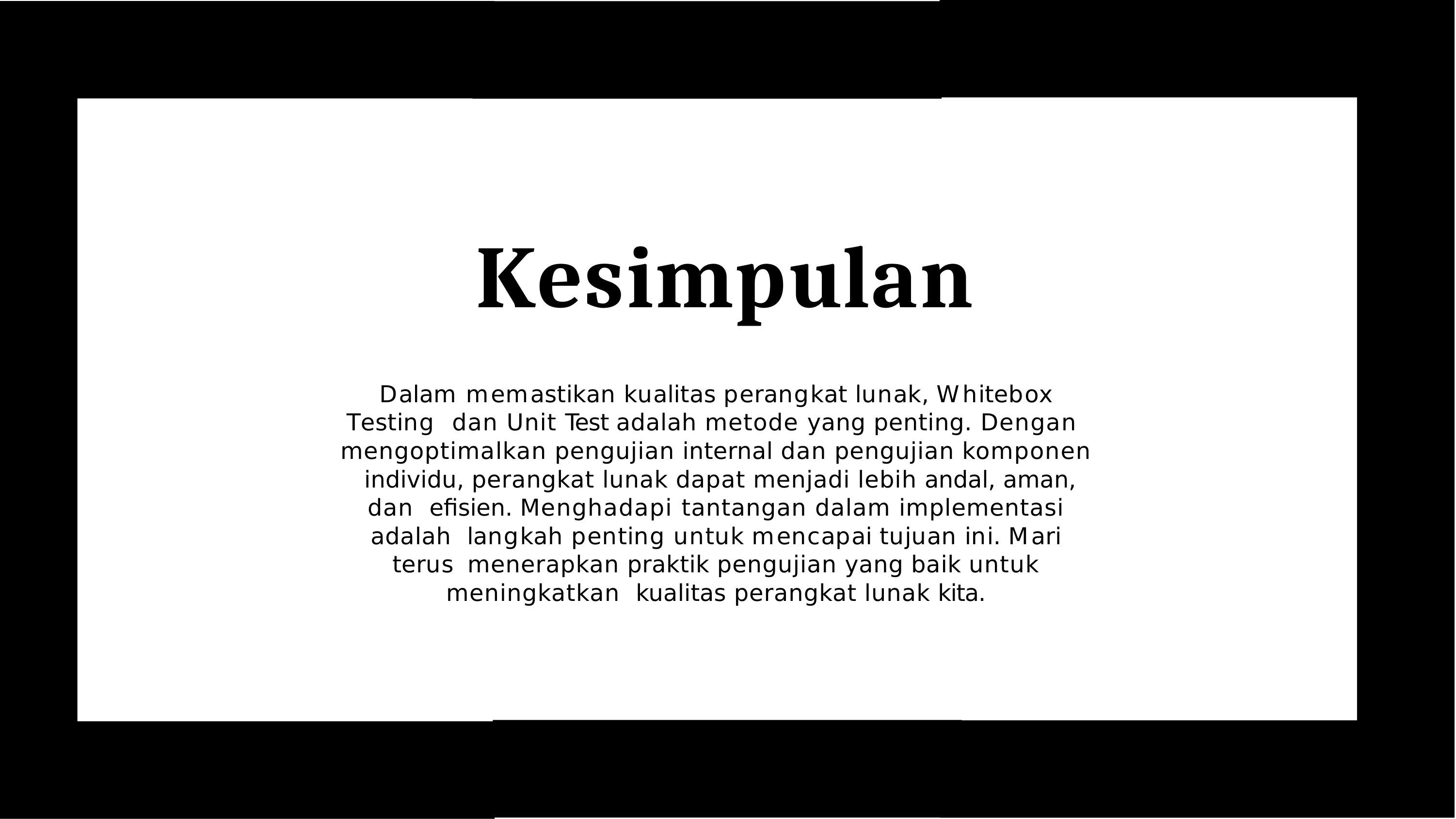

# Kesimpulan
Dalam memastikan kualitas perangkat lunak, Whitebox Testing  dan Unit Test adalah metode yang penting. Dengan  mengoptimalkan pengujian internal dan pengujian komponen  individu, perangkat lunak dapat menjadi lebih andal, aman, dan  eﬁsien. Menghadapi tantangan dalam implementasi adalah  langkah penting untuk mencapai tujuan ini. Mari terus  menerapkan praktik pengujian yang baik untuk meningkatkan  kualitas perangkat lunak kita.